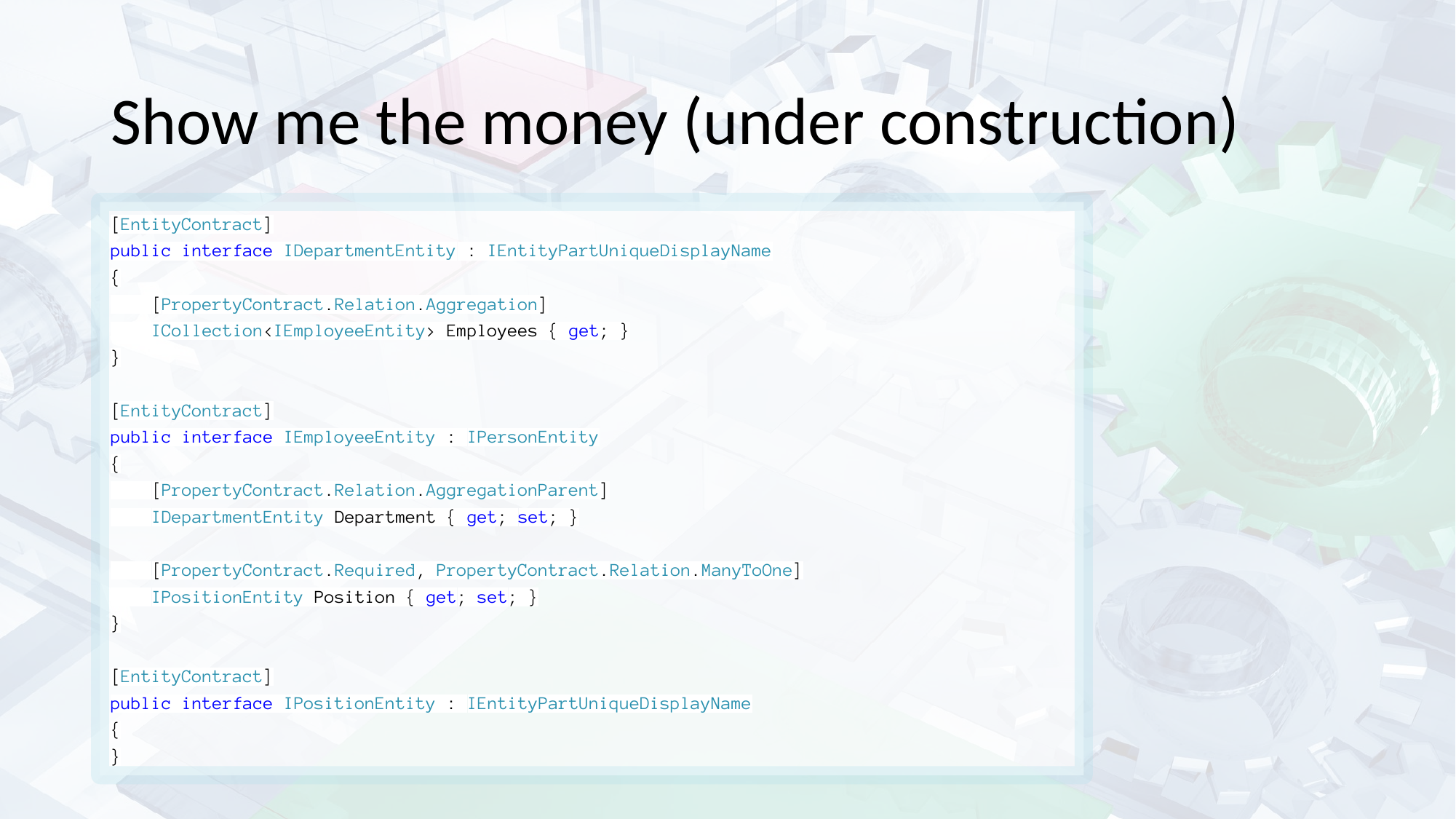

# Show me the money (under construction)
[EntityContract]
public interface IDepartmentEntity : IEntityPartUniqueDisplayName
{
    [PropertyContract.Relation.Aggregation]
    ICollection<IEmployeeEntity> Employees { get; }
}

[EntityContract]
public interface IEmployeeEntity : IPersonEntity
{
    [PropertyContract.Relation.AggregationParent]
    IDepartmentEntity Department { get; set; }

    [PropertyContract.Required, PropertyContract.Relation.ManyToOne]
    IPositionEntity Position { get; set; }
}

[EntityContract]
public interface IPositionEntity : IEntityPartUniqueDisplayName
{
}